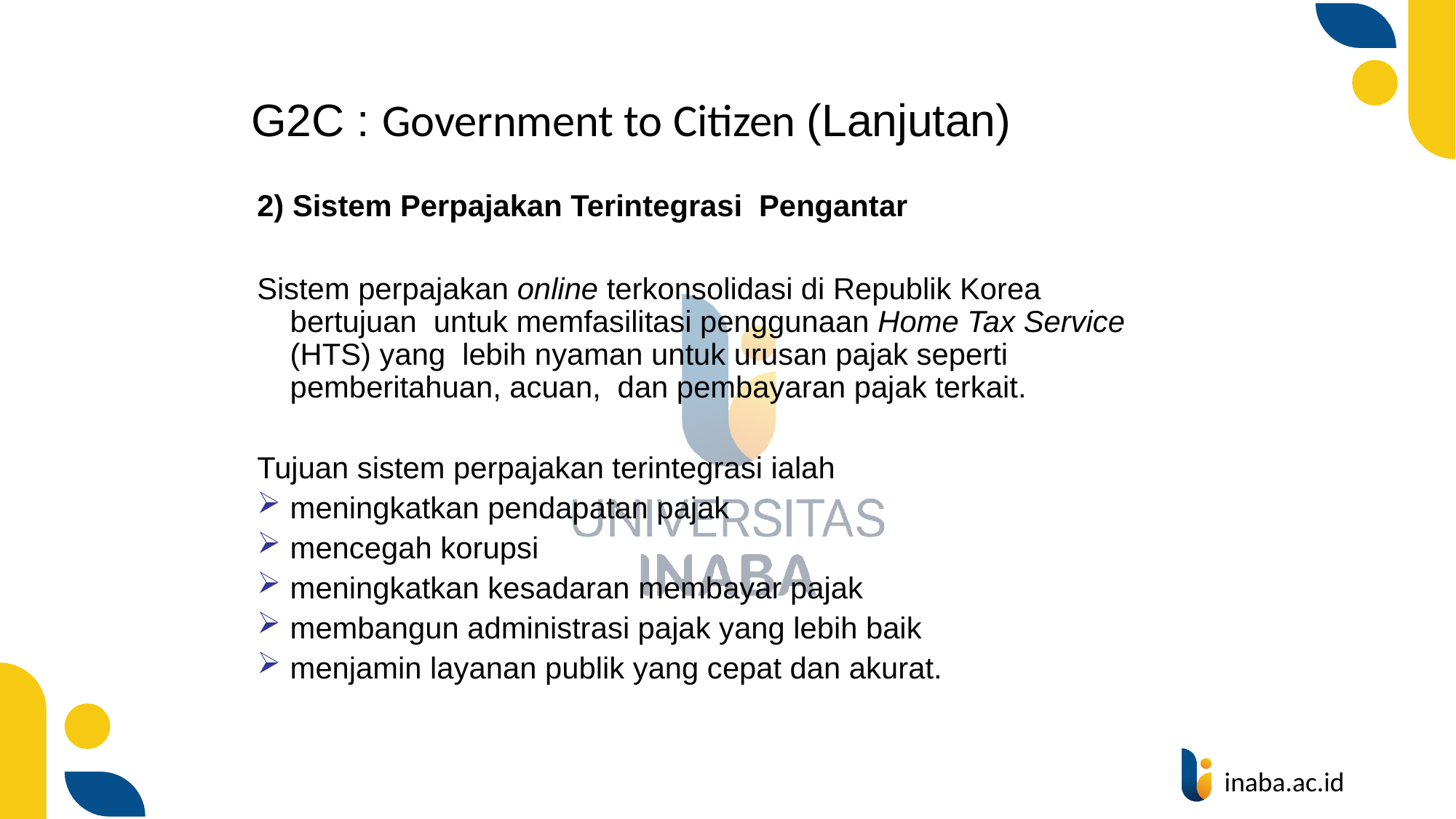

# G2C : Government to Citizen (Lanjutan)
2) Sistem Perpajakan Terintegrasi  Pengantar

Sistem perpajakan online terkonsolidasi di Republik Korea bertujuan  untuk memfasilitasi penggunaan Home Tax Service (HTS) yang  lebih nyaman untuk urusan pajak seperti pemberitahuan, acuan,  dan pembayaran pajak terkait.

Tujuan sistem perpajakan terintegrasi ialah
meningkatkan pendapatan pajak
mencegah korupsi
meningkatkan kesadaran membayar pajak
membangun administrasi pajak yang lebih baik
menjamin layanan publik yang cepat dan akurat.